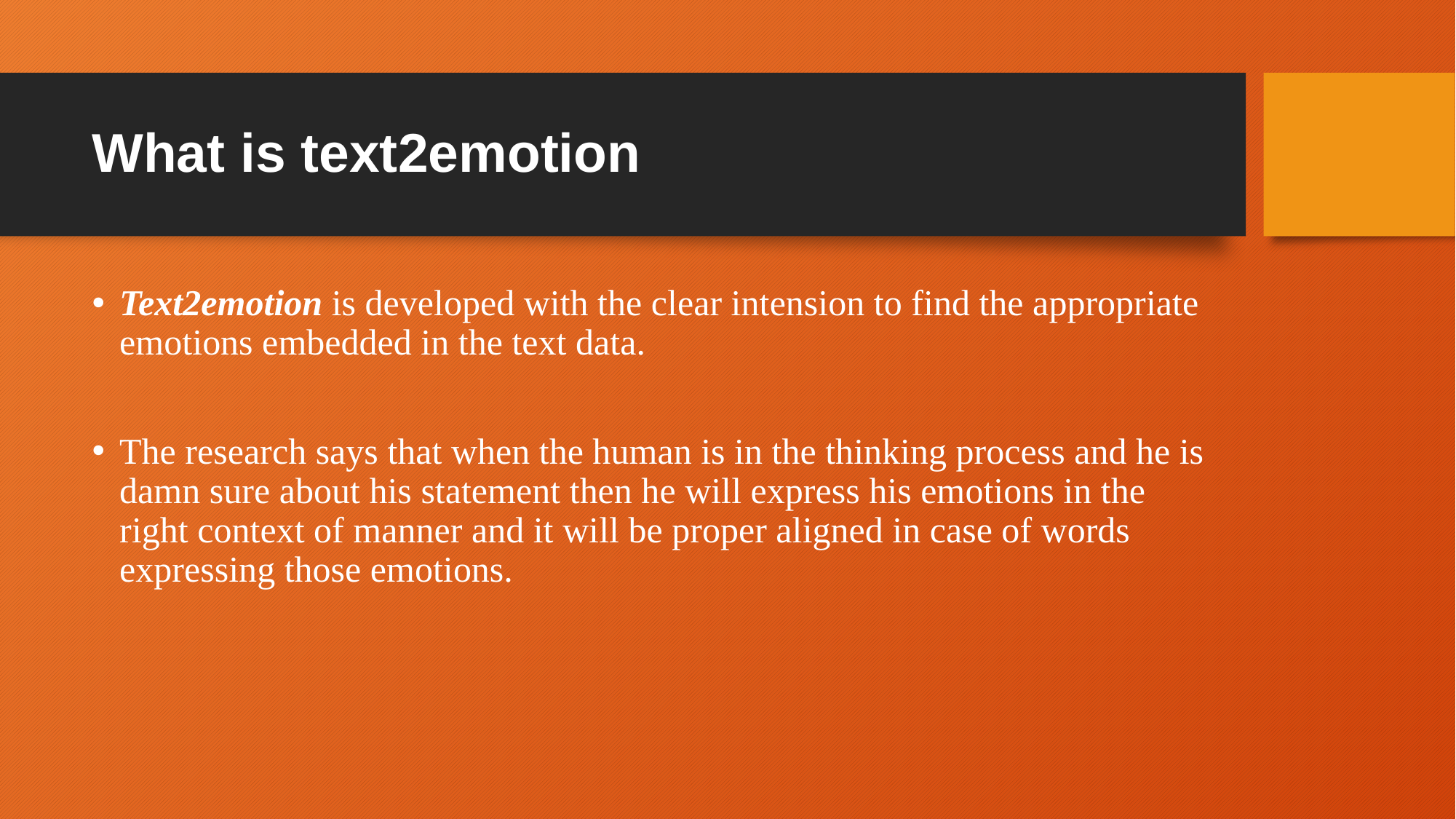

# What is text2emotion
Text2emotion is developed with the clear intension to find the appropriate emotions embedded in the text data.

The research says that when the human is in the thinking process and he is damn sure about his statement then he will express his emotions in the right context of manner and it will be proper aligned in case of words expressing those emotions.